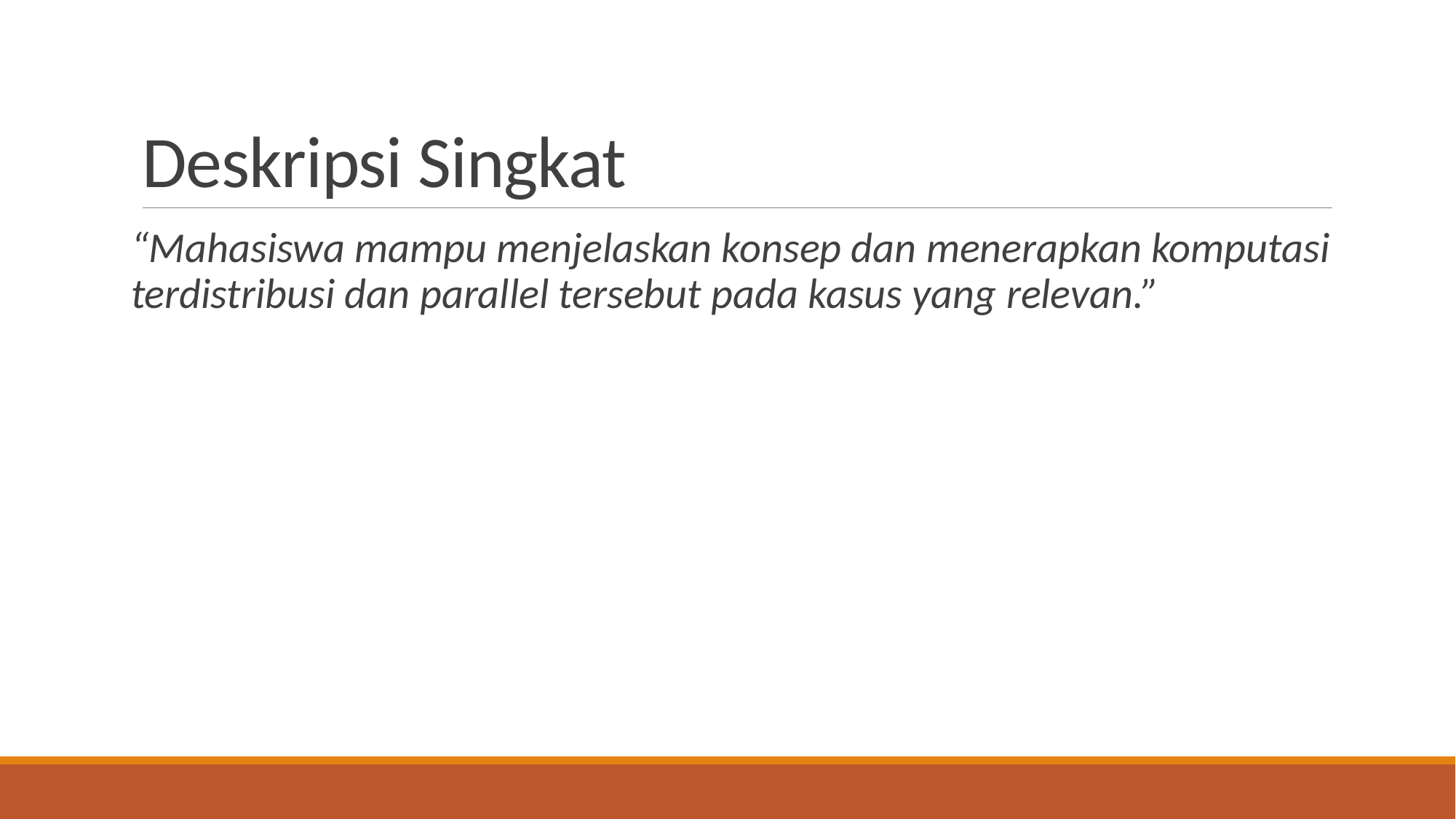

# Deskripsi Singkat
“Mahasiswa mampu menjelaskan konsep dan menerapkan komputasi terdistribusi dan parallel tersebut pada kasus yang relevan.”